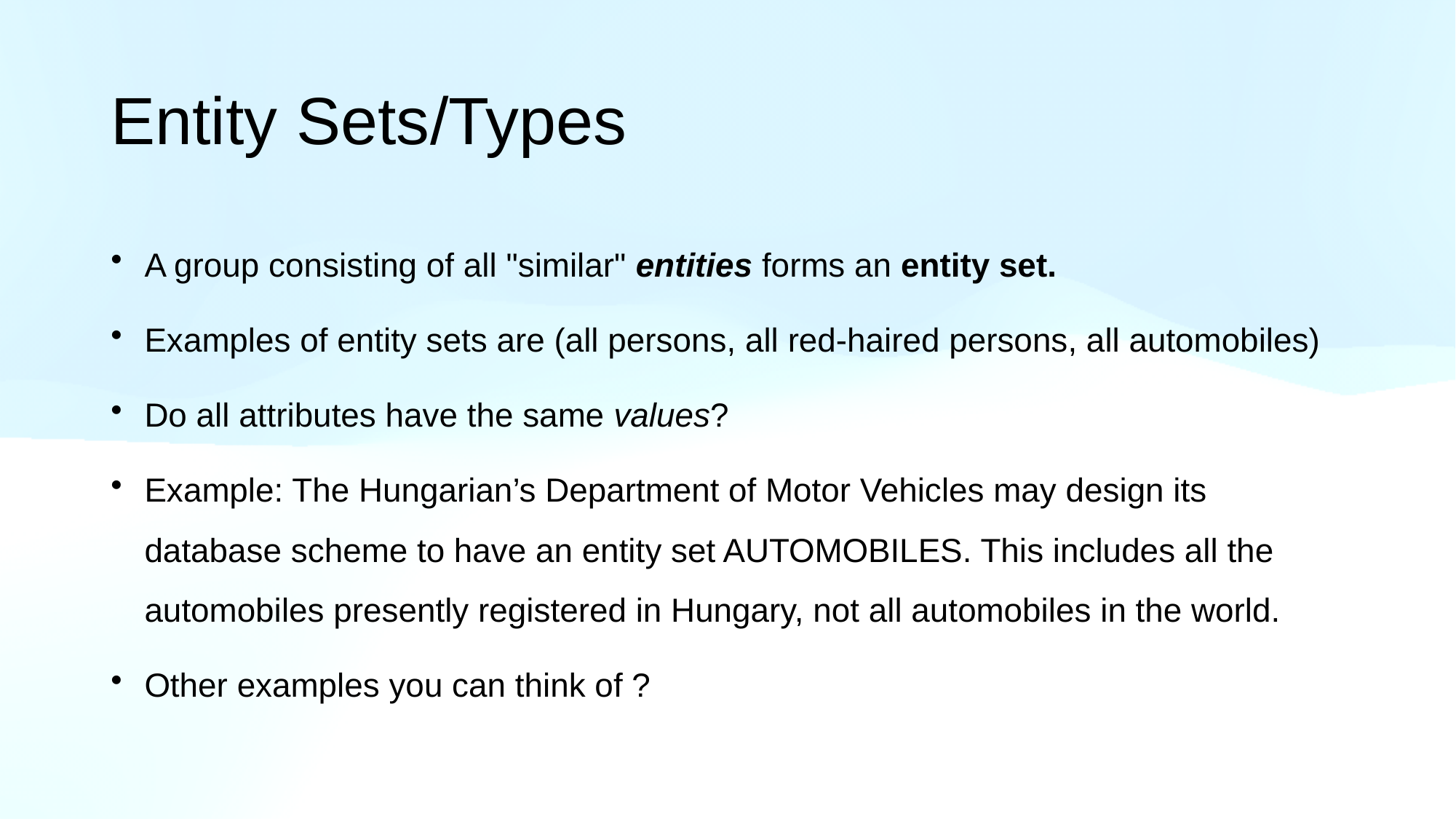

# Entity Sets/Types
A group consisting of all "similar" entities forms an entity set.
Examples of entity sets are (all persons, all red-haired persons, all automobiles)
Do all attributes have the same values?
Example: The Hungarian’s Department of Motor Vehicles may design its database scheme to have an entity set AUTOMOBILES. This includes all the automobiles presently registered in Hungary, not all automobiles in the world.
Other examples you can think of ?